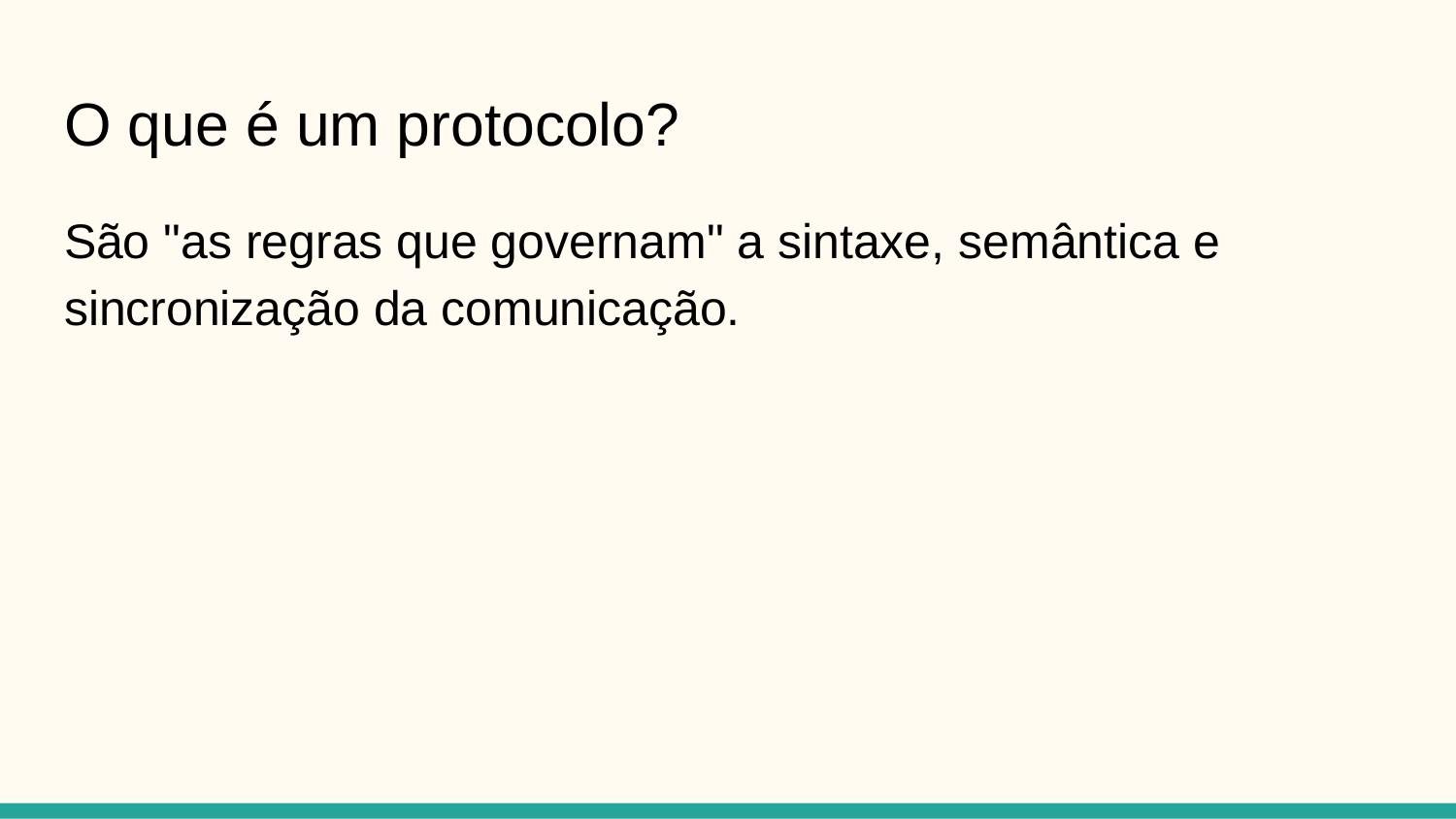

# O que é um protocolo?

São "as regras que governam" a sintaxe, semântica e sincronização da comunicação.